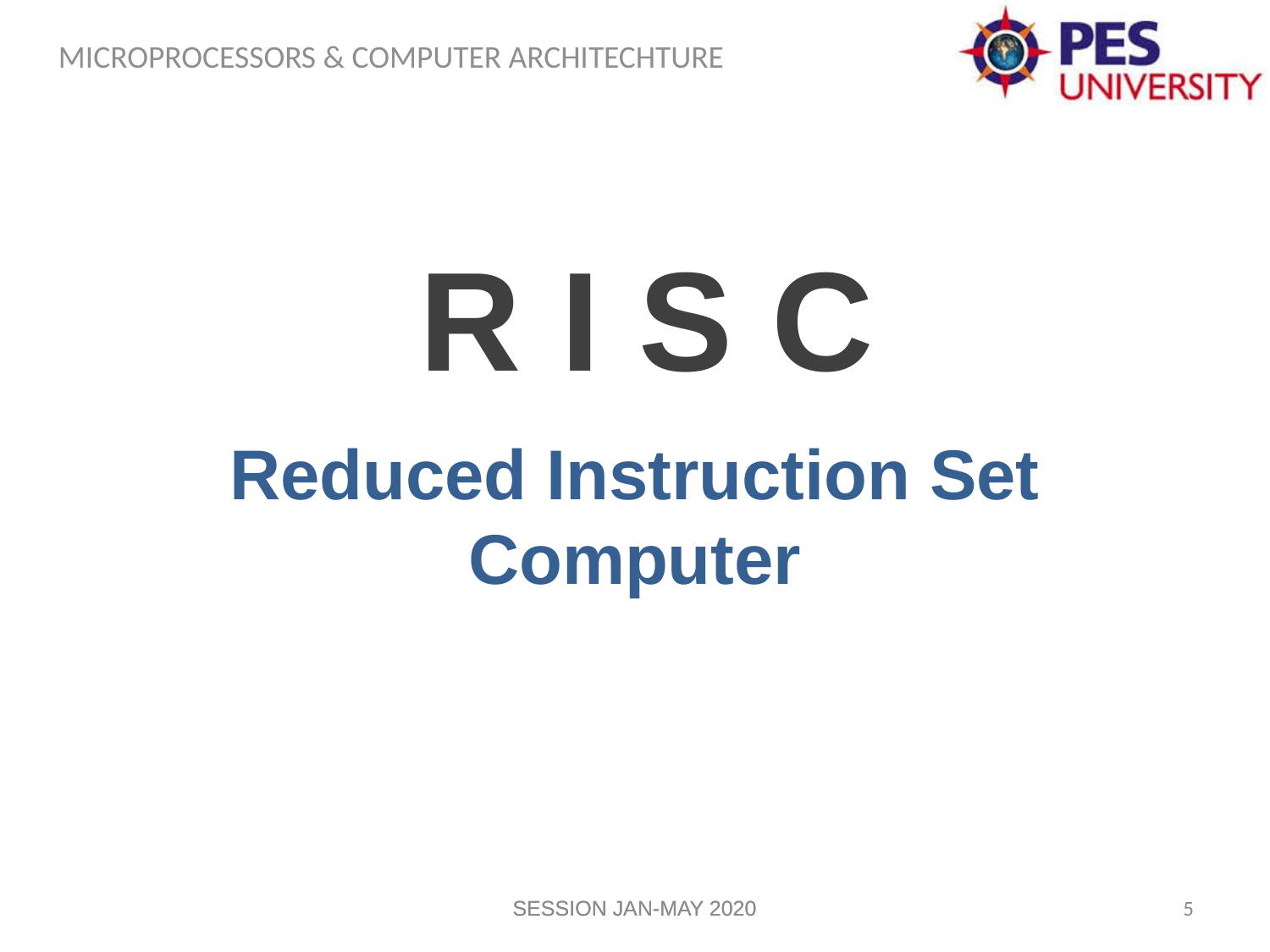

R I S C
Reduced Instruction Set Computer
SESSION JAN-MAY 2020
SESSION JAN-MAY 2020
5